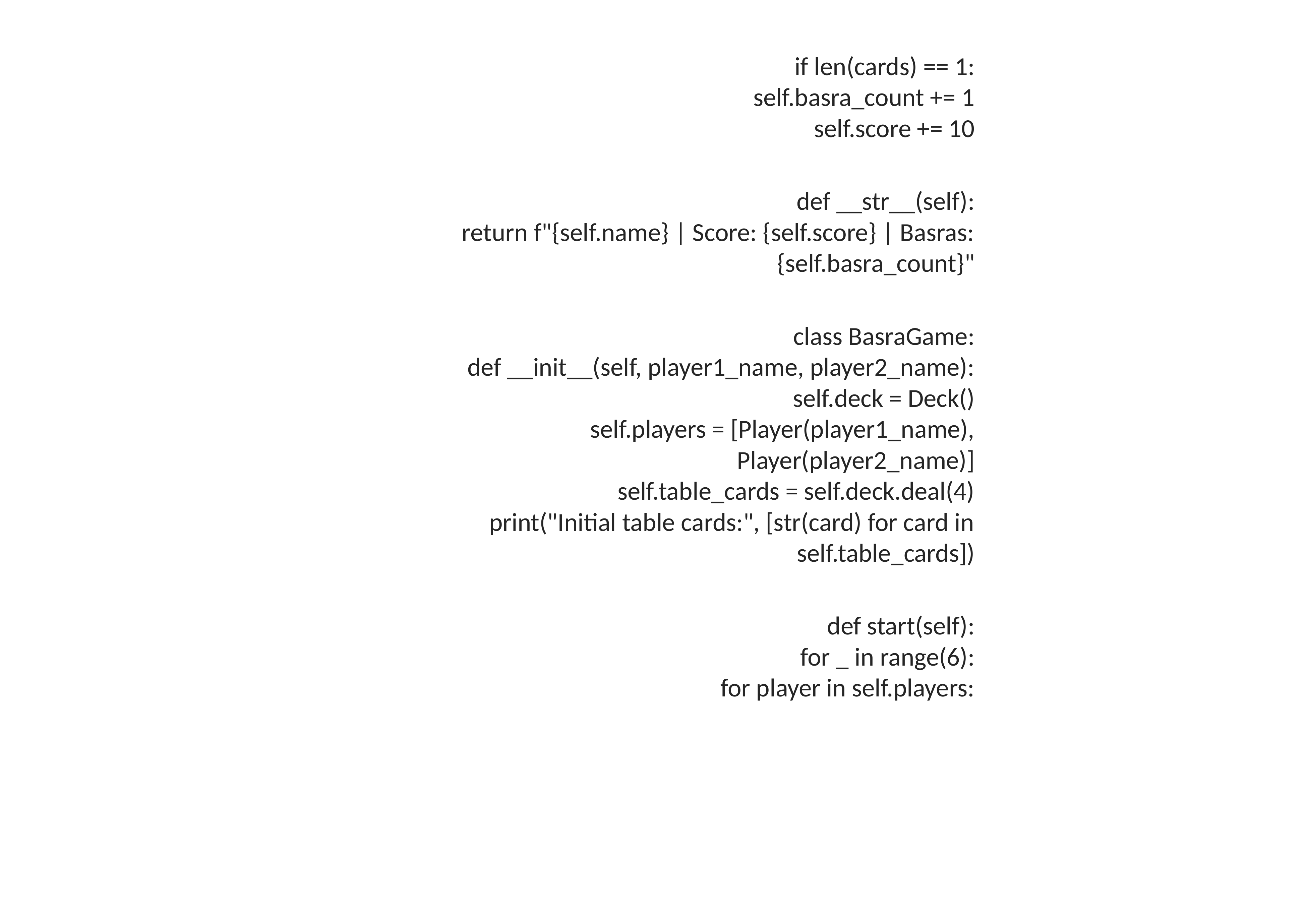

if len(cards) == 1:
            self.basra_count += 1
            self.score += 10

    def __str__(self):
        return f"{self.name} | Score: {self.score} | Basras: {self.basra_count}"

class BasraGame:
    def __init__(self, player1_name, player2_name):
        self.deck = Deck()
        self.players = [Player(player1_name), Player(player2_name)]
        self.table_cards = self.deck.deal(4)
        print("Initial table cards:", [str(card) for card in self.table_cards])

    def start(self):
        for _ in range(6):
            for player in self.players: